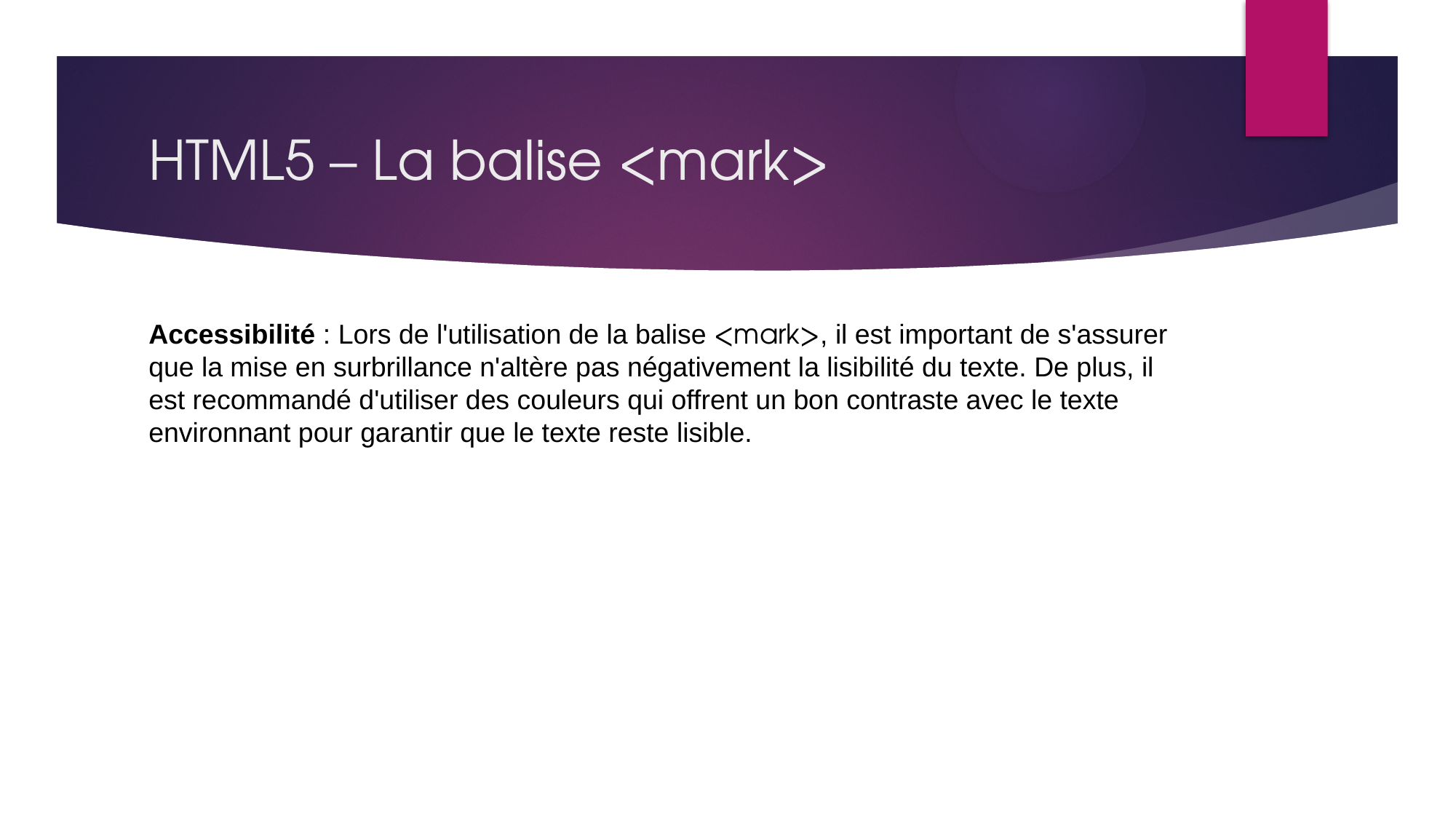

# HTML5 – La balise <mark>
Accessibilité : Lors de l'utilisation de la balise <mark>, il est important de s'assurer que la mise en surbrillance n'altère pas négativement la lisibilité du texte. De plus, il est recommandé d'utiliser des couleurs qui offrent un bon contraste avec le texte environnant pour garantir que le texte reste lisible.